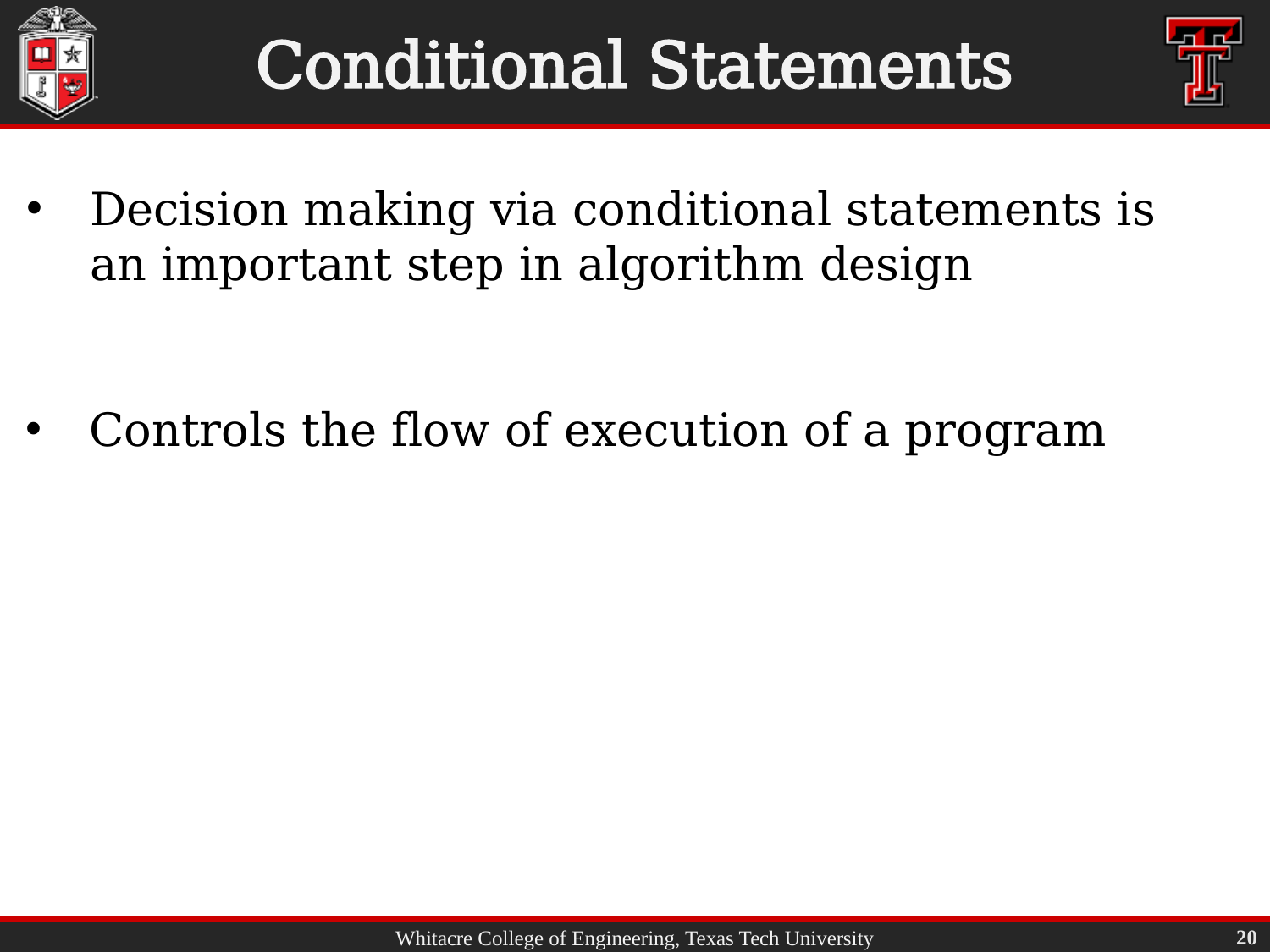

# Conditional Statements
Decision making via conditional statements is an important step in algorithm design
Controls the flow of execution of a program
20